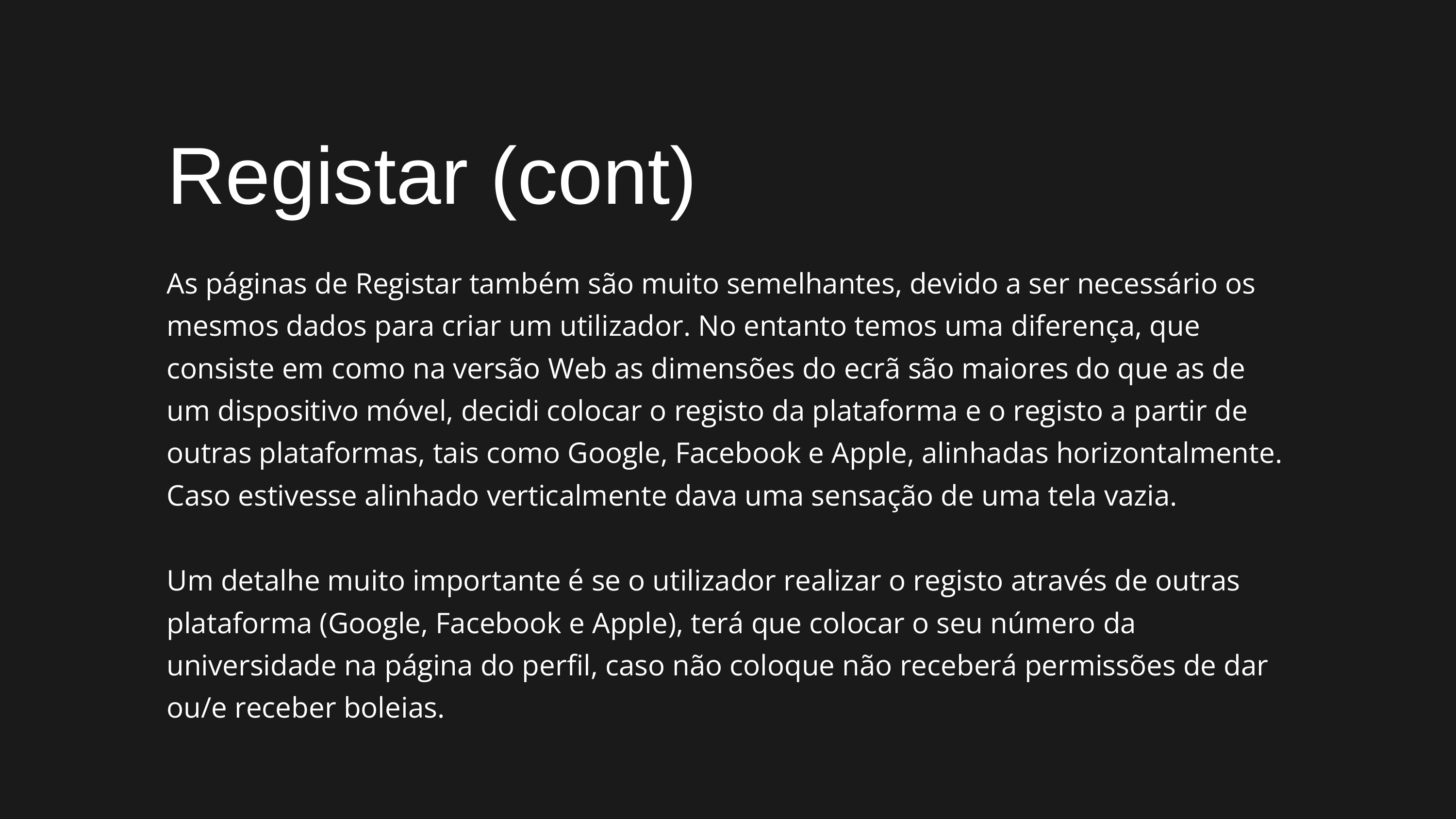

Registar (cont)
As páginas de Registar também são muito semelhantes, devido a ser necessário os mesmos dados para criar um utilizador. No entanto temos uma diferença, que consiste em como na versão Web as dimensões do ecrã são maiores do que as de um dispositivo móvel, decidi colocar o registo da plataforma e o registo a partir de outras plataformas, tais como Google, Facebook e Apple, alinhadas horizontalmente. Caso estivesse alinhado verticalmente dava uma sensação de uma tela vazia.

Um detalhe muito importante é se o utilizador realizar o registo através de outras plataforma (Google, Facebook e Apple), terá que colocar o seu número da universidade na página do perfil, caso não coloque não receberá permissões de dar ou/e receber boleias.